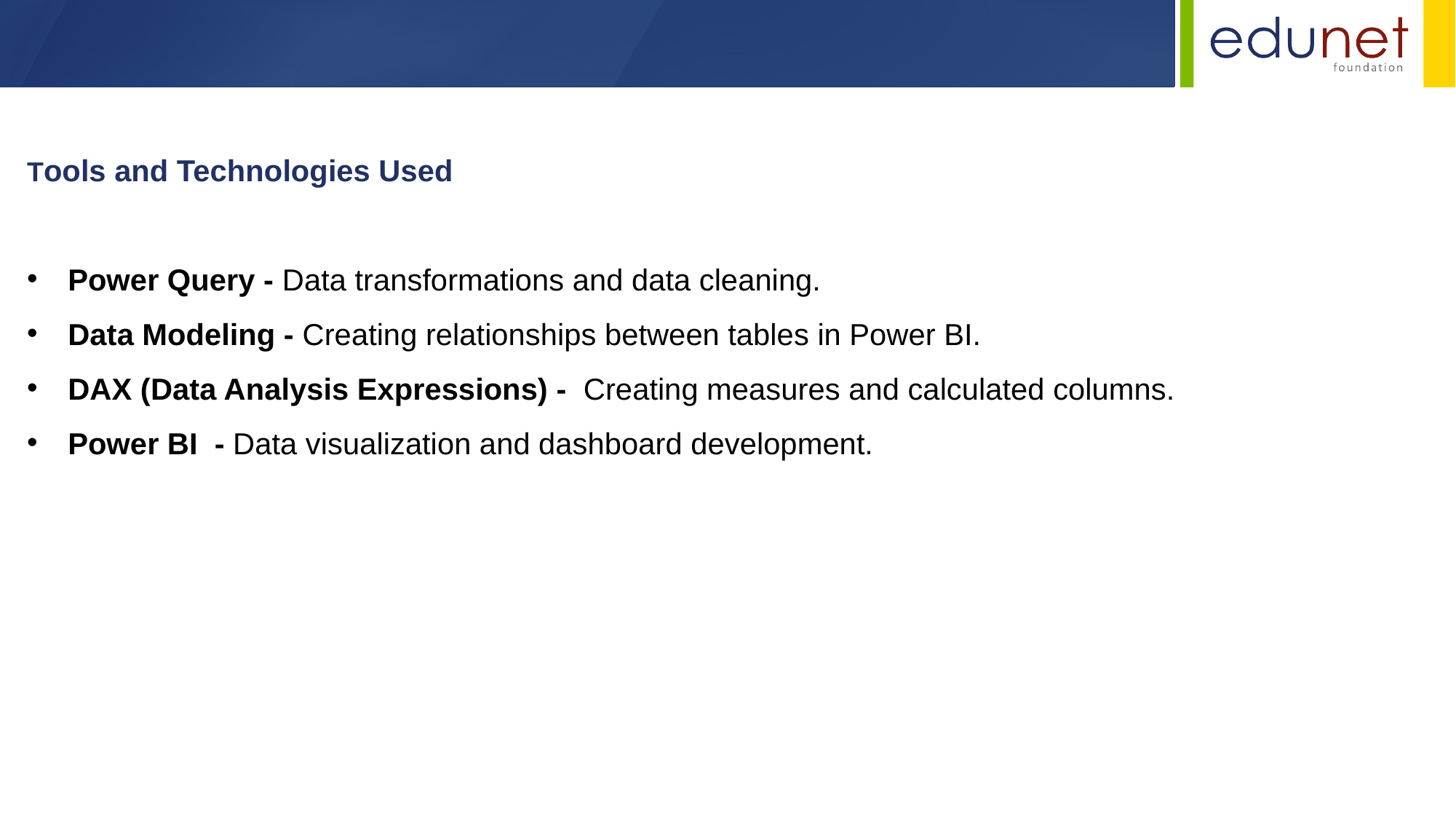

Tools and Technologies Used

Power Query - Data transformations and data cleaning.
Data Modeling - Creating relationships between tables in Power BI.
DAX (Data Analysis Expressions) -  Creating measures and calculated columns.
Power BI  - Data visualization and dashboard development.